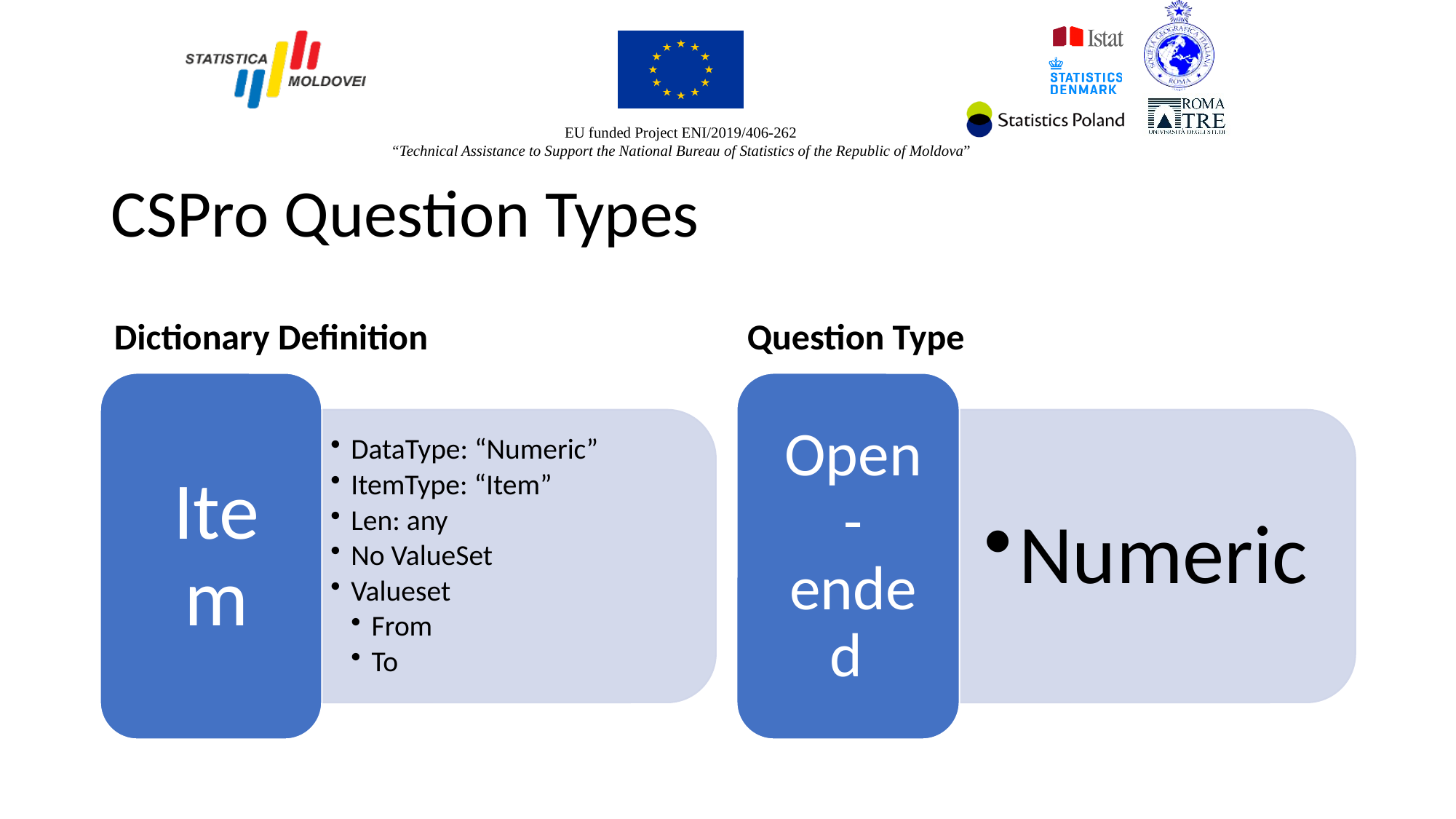

# CSPro Question Types
Dictionary Definition
Question Type
DataType: “Numeric”
ItemType: “Item”
Len: any
No ValueSet
Valueset
From
To
Item
Numeric
Open-ended